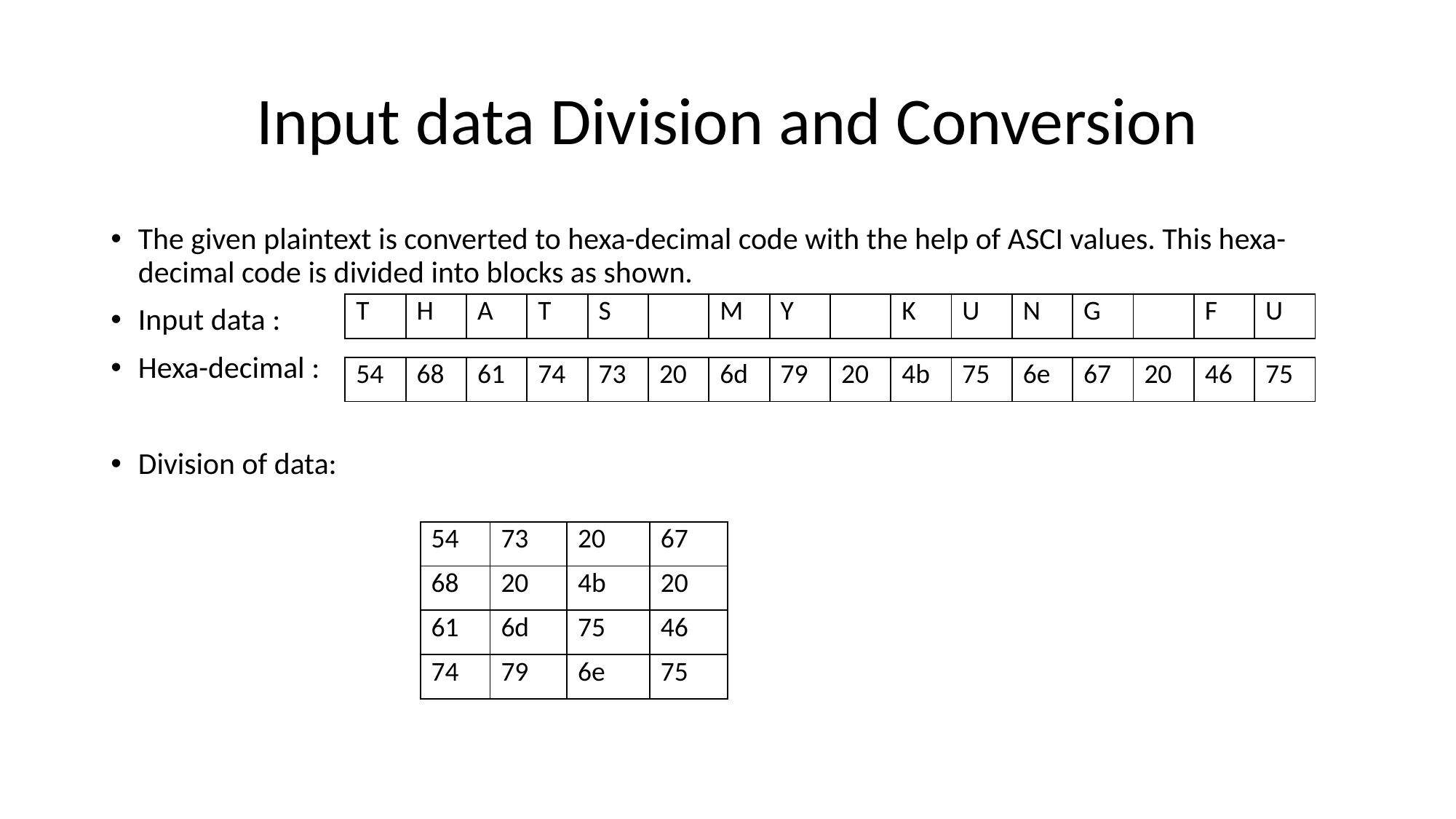

# Input data Division and Conversion
The given plaintext is converted to hexa-decimal code with the help of ASCI values. This hexa-decimal code is divided into blocks as shown.
Input data :
Hexa-decimal :

Division of data:

| T | H | A | T | S |  | M | Y |  | K | U | N | G |  | F | U |
| --- | --- | --- | --- | --- | --- | --- | --- | --- | --- | --- | --- | --- | --- | --- | --- |
| 54 | 68 | 61 | 74 | 73 | 20 | 6d | 79 | 20 | 4b | 75 | 6e | 67 | 20 | 46 | 75 |
| --- | --- | --- | --- | --- | --- | --- | --- | --- | --- | --- | --- | --- | --- | --- | --- |
| 54 | 73 | 20 | 67 |
| --- | --- | --- | --- |
| 68 | 20 | 4b | 20 |
| 61 | 6d | 75 | 46 |
| 74 | 79 | 6e | 75 |